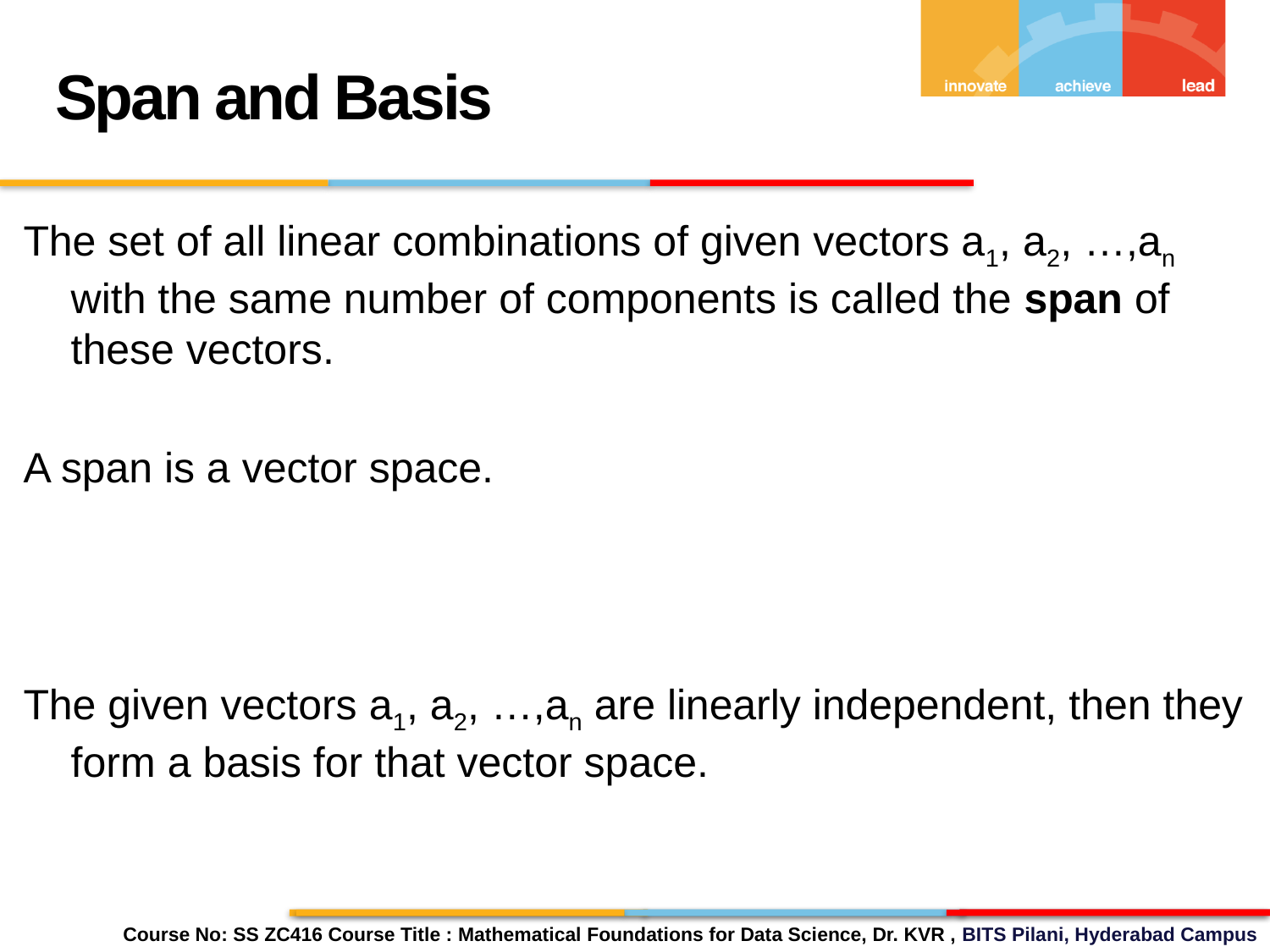

Span and Basis
The set of all linear combinations of given vectors a1, a2, …,an  with the same number of components is called the span of these vectors.

A span is a vector space.

The given vectors a1, a2, …,an are linearly independent, then they form a basis for that vector space.